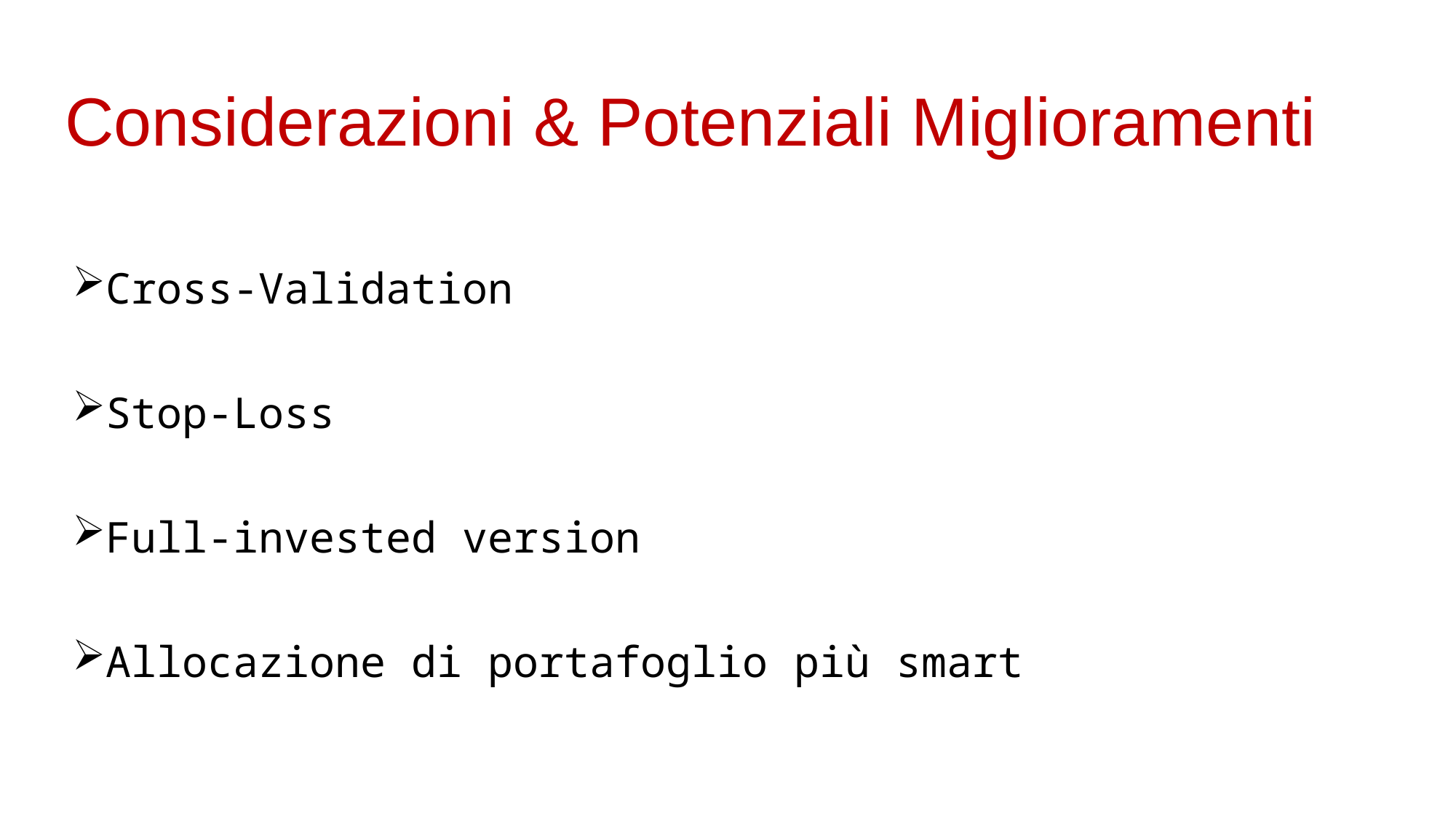

Considerazioni & Potenziali Miglioramenti
Cross-Validation
Stop-Loss
Full-invested version
Allocazione di portafoglio più smart